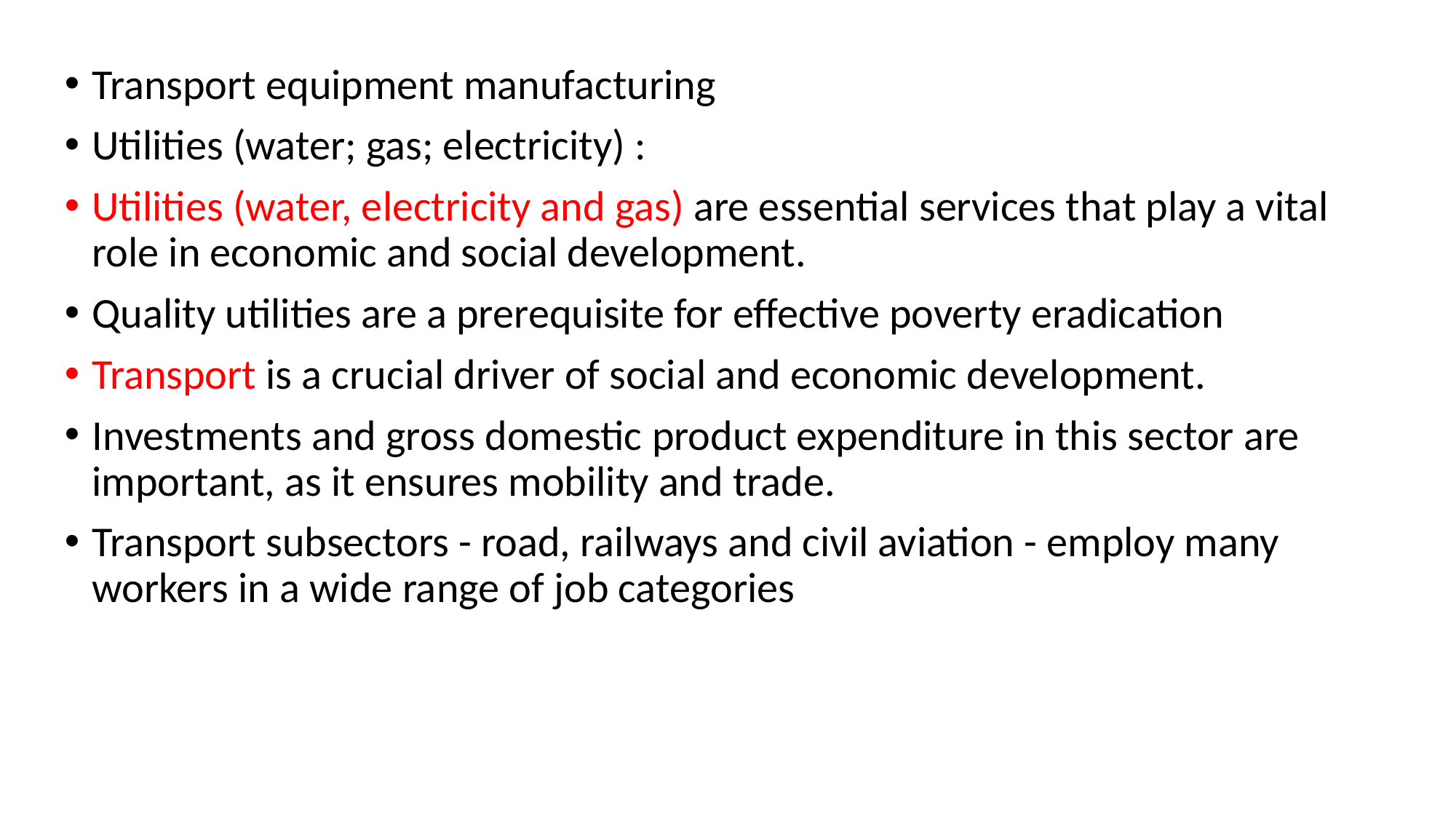

Transport equipment manufacturing
Utilities (water; gas; electricity) :
Utilities (water, electricity and gas) are essential services that play a vital role in economic and social development.
Quality utilities are a prerequisite for effective poverty eradication
Transport is a crucial driver of social and economic development.
Investments and gross domestic product expenditure in this sector are important, as it ensures mobility and trade.
Transport subsectors - road, railways and civil aviation - employ many workers in a wide range of job categories